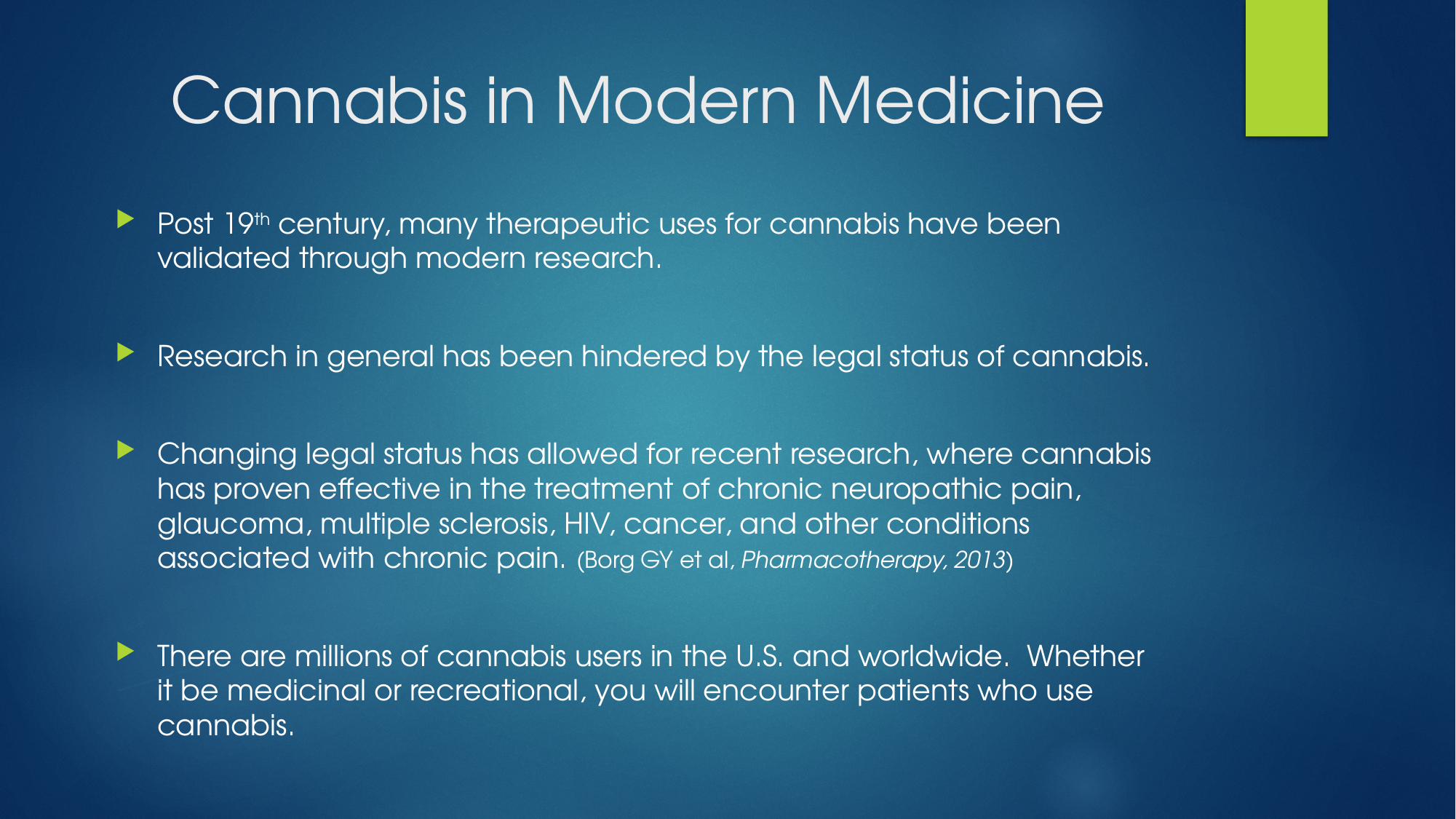

# Cannabis in Modern Medicine

Post 19th century, many therapeutic uses for cannabis have been validated through modern research.

Research in general has been hindered by the legal status of cannabis.

Changing legal status has allowed for recent research, where cannabis has proven effective in the treatment of chronic neuropathic pain, glaucoma, multiple sclerosis, HIV, cancer, and other conditions associated with chronic pain. (Borg GY et al, Pharmacotherapy, 2013)

There are millions of cannabis users in the U.S. and worldwide.  Whether it be medicinal or recreational, you will encounter patients who use cannabis.